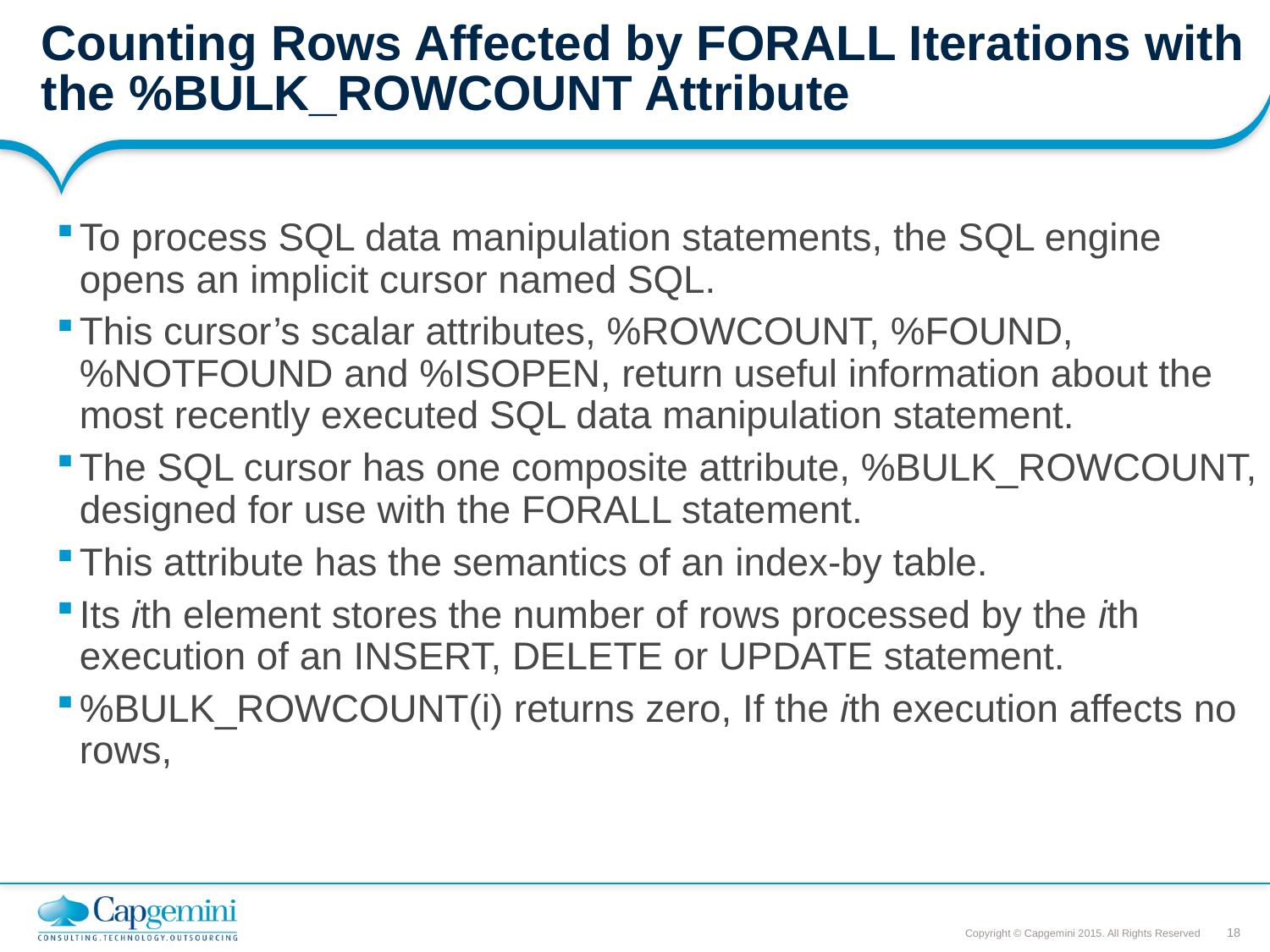

# Counting Rows Affected by FORALL Iterations with the %BULK_ROWCOUNT Attribute
To process SQL data manipulation statements, the SQL engine opens an implicit cursor named SQL.
This cursor’s scalar attributes, %ROWCOUNT, %FOUND, %NOTFOUND and %ISOPEN, return useful information about the most recently executed SQL data manipulation statement.
The SQL cursor has one composite attribute, %BULK_ROWCOUNT, designed for use with the FORALL statement.
This attribute has the semantics of an index-by table.
Its ith element stores the number of rows processed by the ith execution of an INSERT, DELETE or UPDATE statement.
%BULK_ROWCOUNT(i) returns zero, If the ith execution affects no rows,